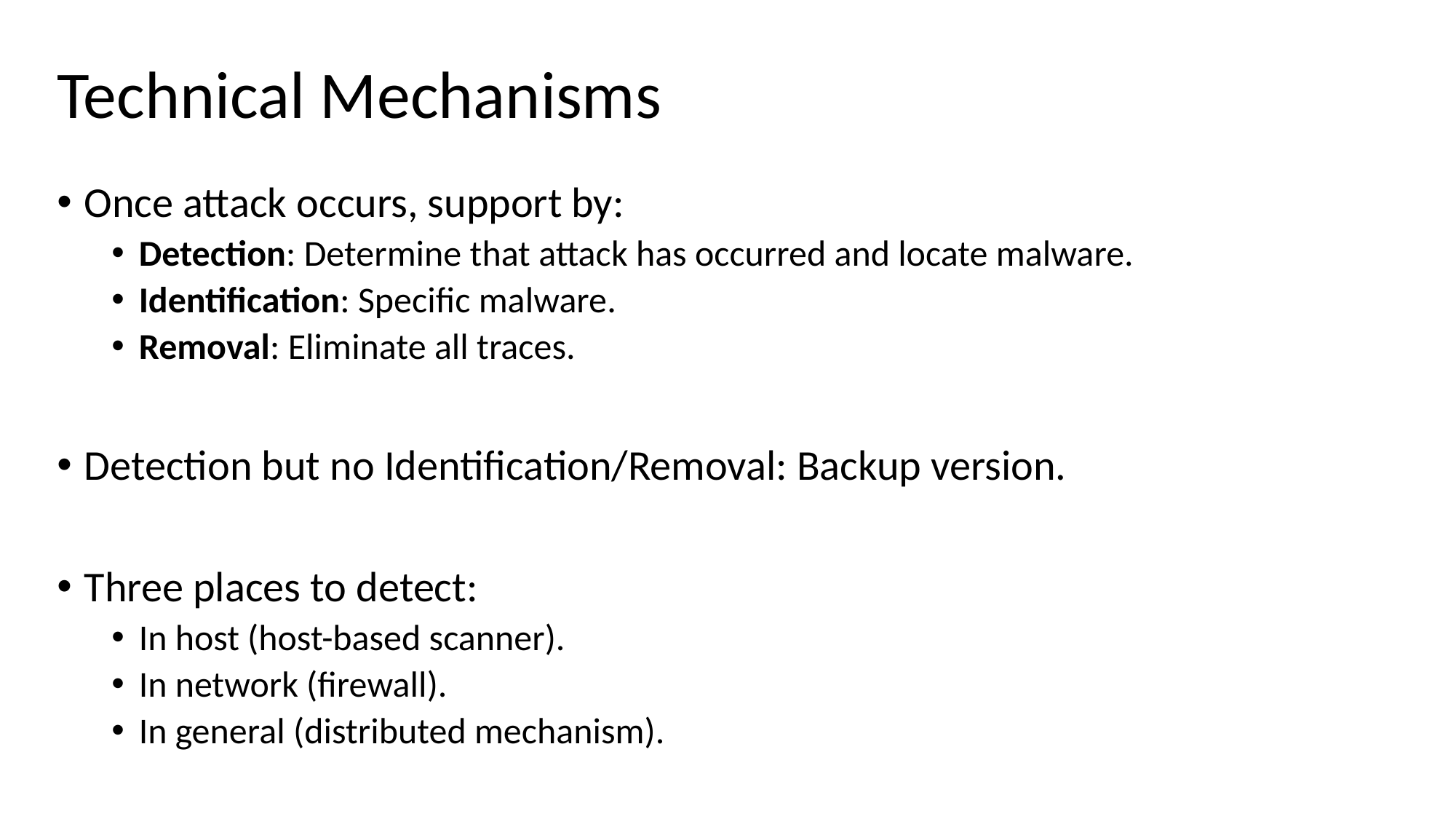

# Technical Mechanisms
Once attack occurs, support by:
Detection: Determine that attack has occurred and locate malware.
Identification: Specific malware.
Removal: Eliminate all traces.

Detection but no Identification/Removal: Backup version.

Three places to detect:
In host (host-based scanner).
In network (firewall).
In general (distributed mechanism).